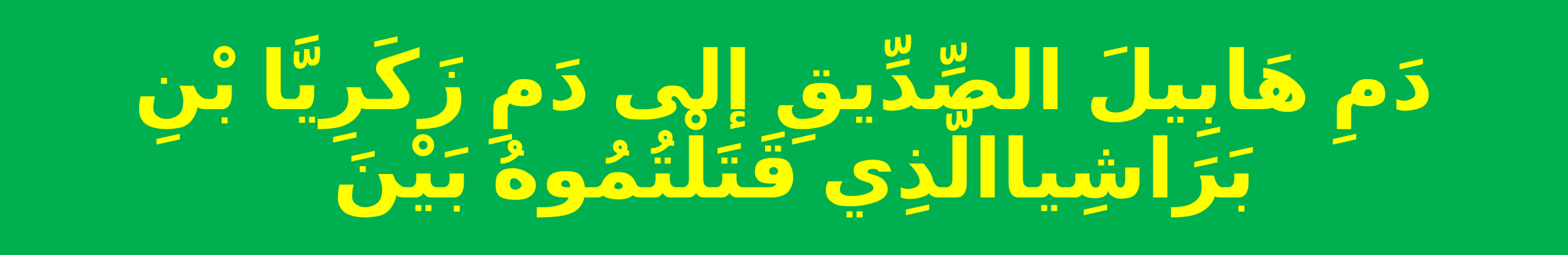

# دَمِ هَابِيلَ الصِّدِّيقِ إلى دَمِ زَكَرِيَّا بْنِ بَرَاشِياالَّذِي قَتَلْتُمُوهُ بَيْنَ